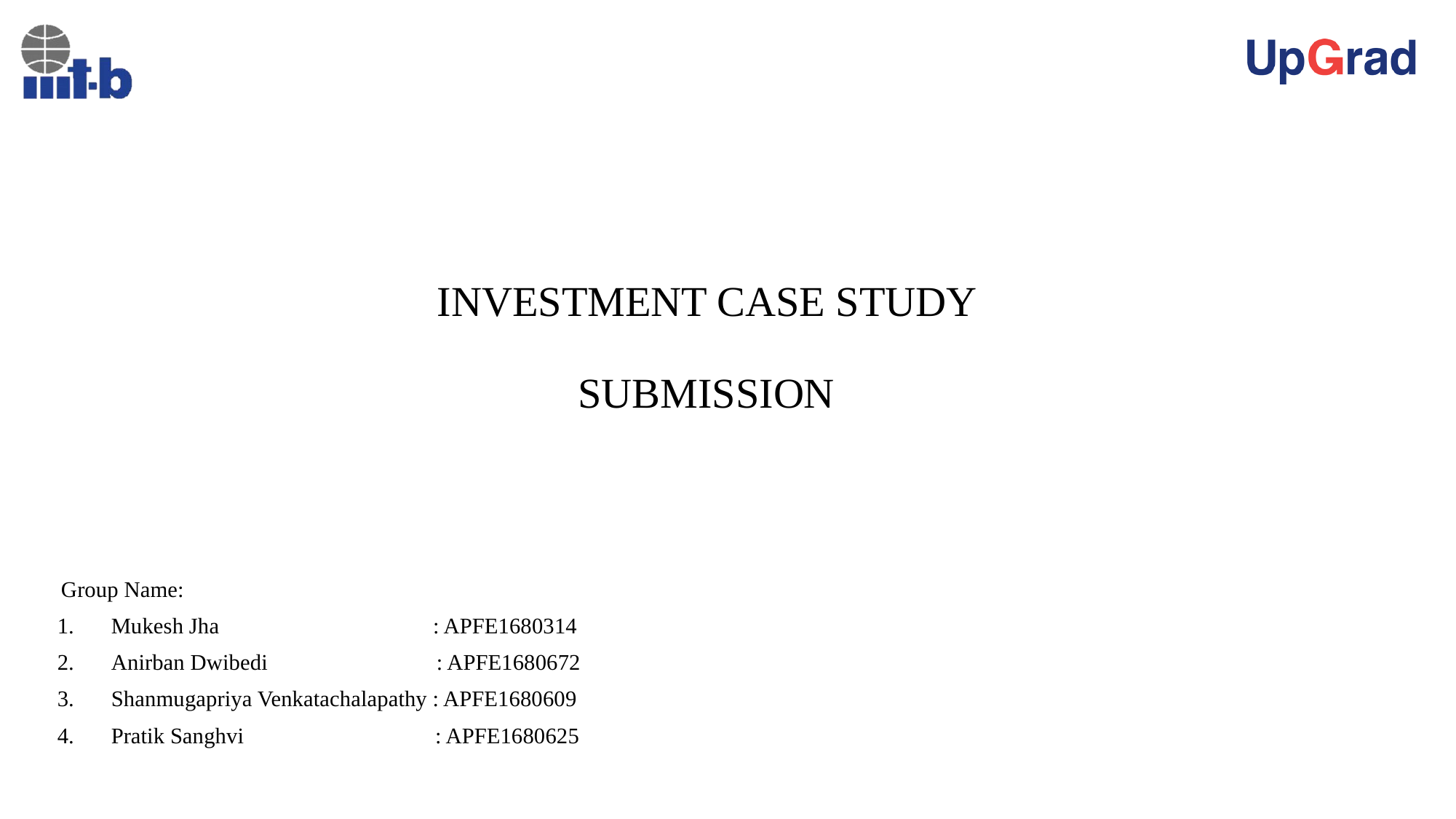

# INVESTMENT CASE STUDY SUBMISSION
 Group Name:
 Mukesh Jha                                      : APFE1680314
 Anirban Dwibedi                              : APFE1680672
 Shanmugapriya Venkatachalapathy : APFE1680609
 Pratik Sanghvi                                  : APFE1680625